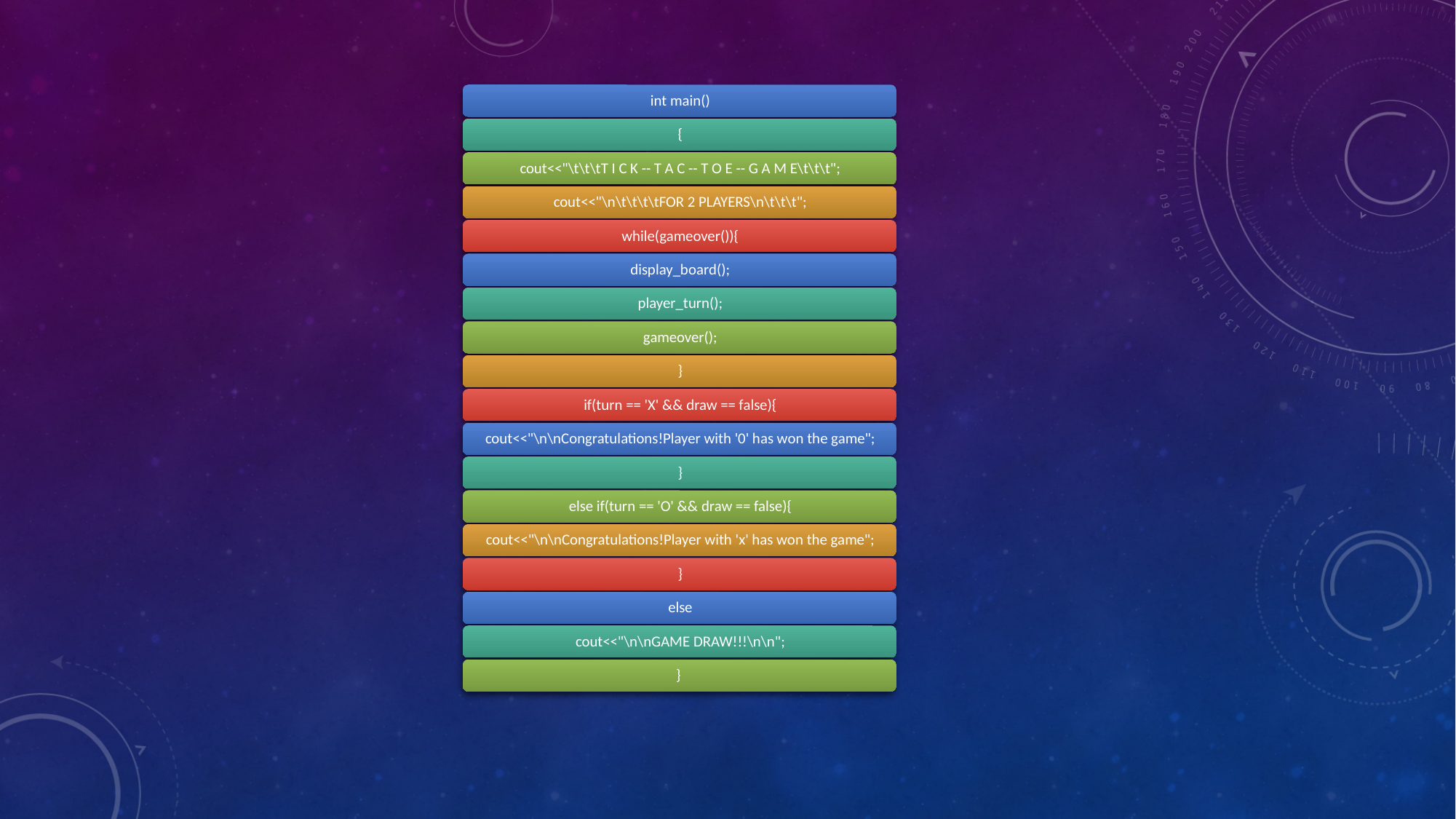

int main()
{
cout<<"\t\t\tT I C K -- T A C -- T O E -- G A M E\t\t\t";
cout<<"\n\t\t\t\tFOR 2 PLAYERS\n\t\t\t";
while(gameover()){
display_board();
player_turn();
gameover();
}
if(turn == 'X' && draw == false){
cout<<"\n\nCongratulations!Player with '0' has won the game";
}
else if(turn == 'O' && draw == false){
cout<<"\n\nCongratulations!Player with 'x' has won the game";
}
else
cout<<"\n\nGAME DRAW!!!\n\n";
}